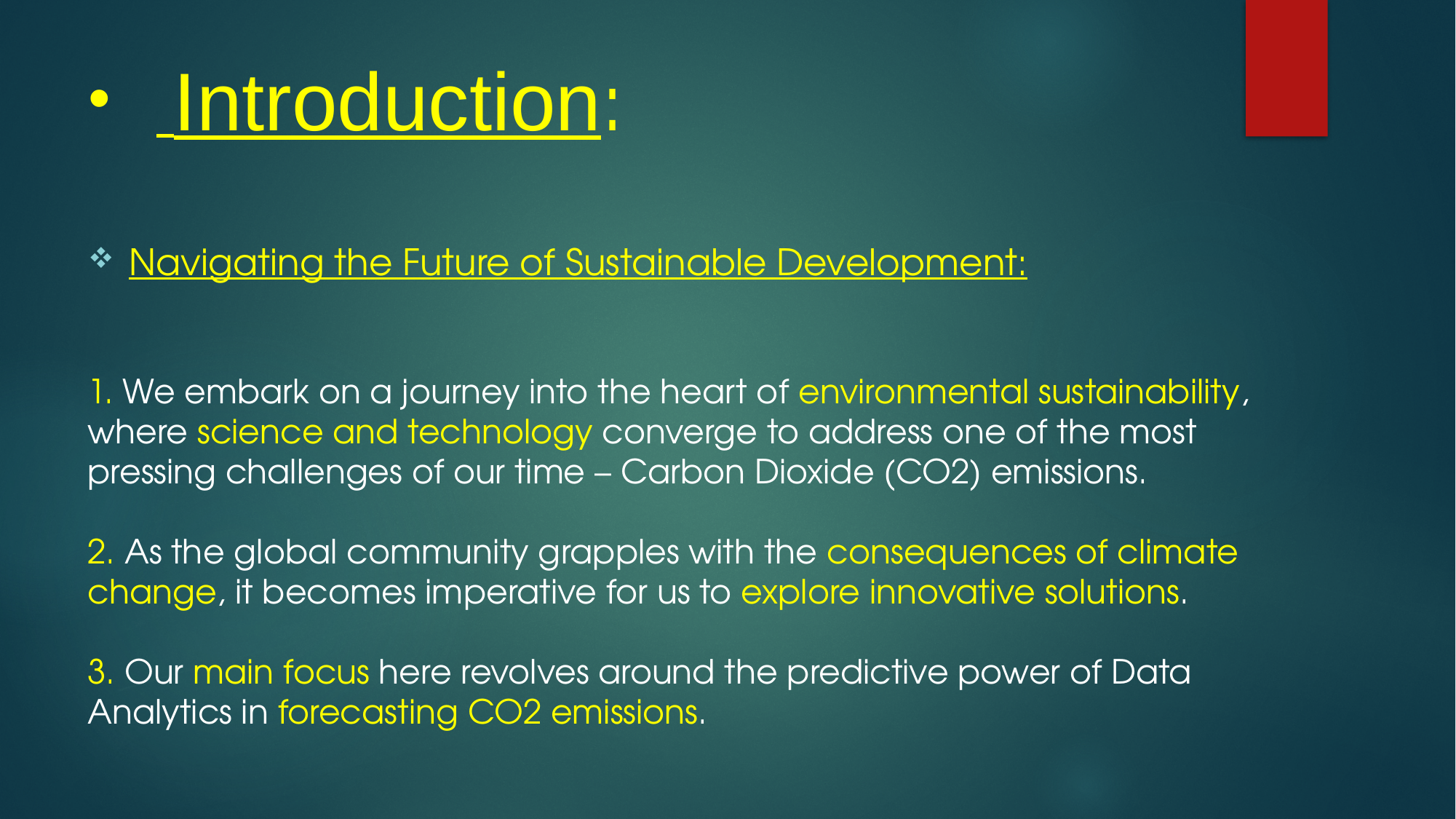

# Introduction:
Navigating the Future of Sustainable Development:
1. We embark on a journey into the heart of environmental sustainability, where science and technology converge to address one of the most pressing challenges of our time – Carbon Dioxide (CO2) emissions.

2. As the global community grapples with the consequences of climate change, it becomes imperative for us to explore innovative solutions.

3. Our main focus here revolves around the predictive power of Data Analytics in forecasting CO2 emissions.